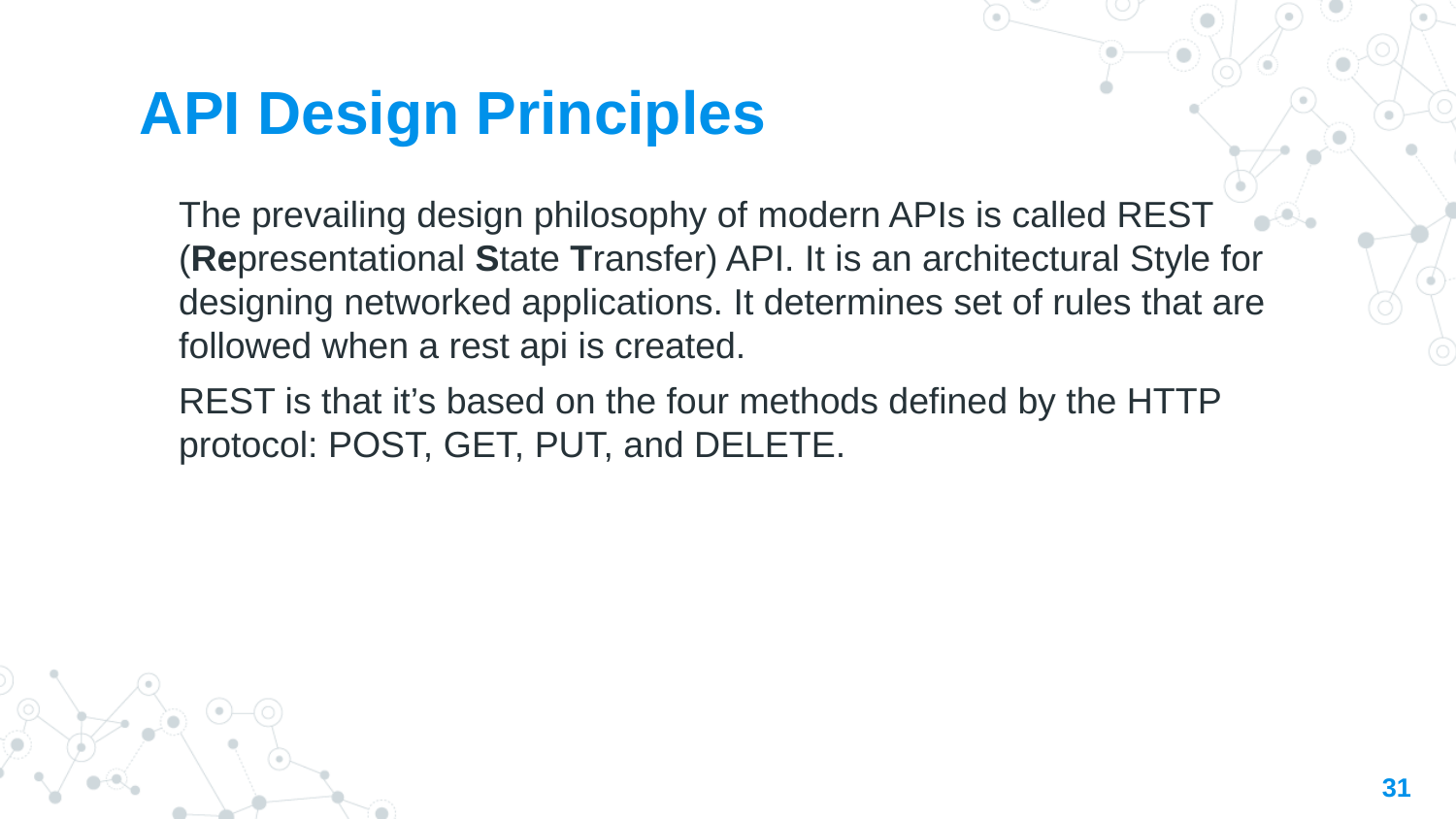

# API Design Principles
The prevailing design philosophy of modern APIs is called REST (Representational State Transfer) API. It is an architectural Style for designing networked applications. It determines set of rules that are followed when a rest api is created.
REST is that it’s based on the four methods defined by the HTTP protocol: POST, GET, PUT, and DELETE.
31